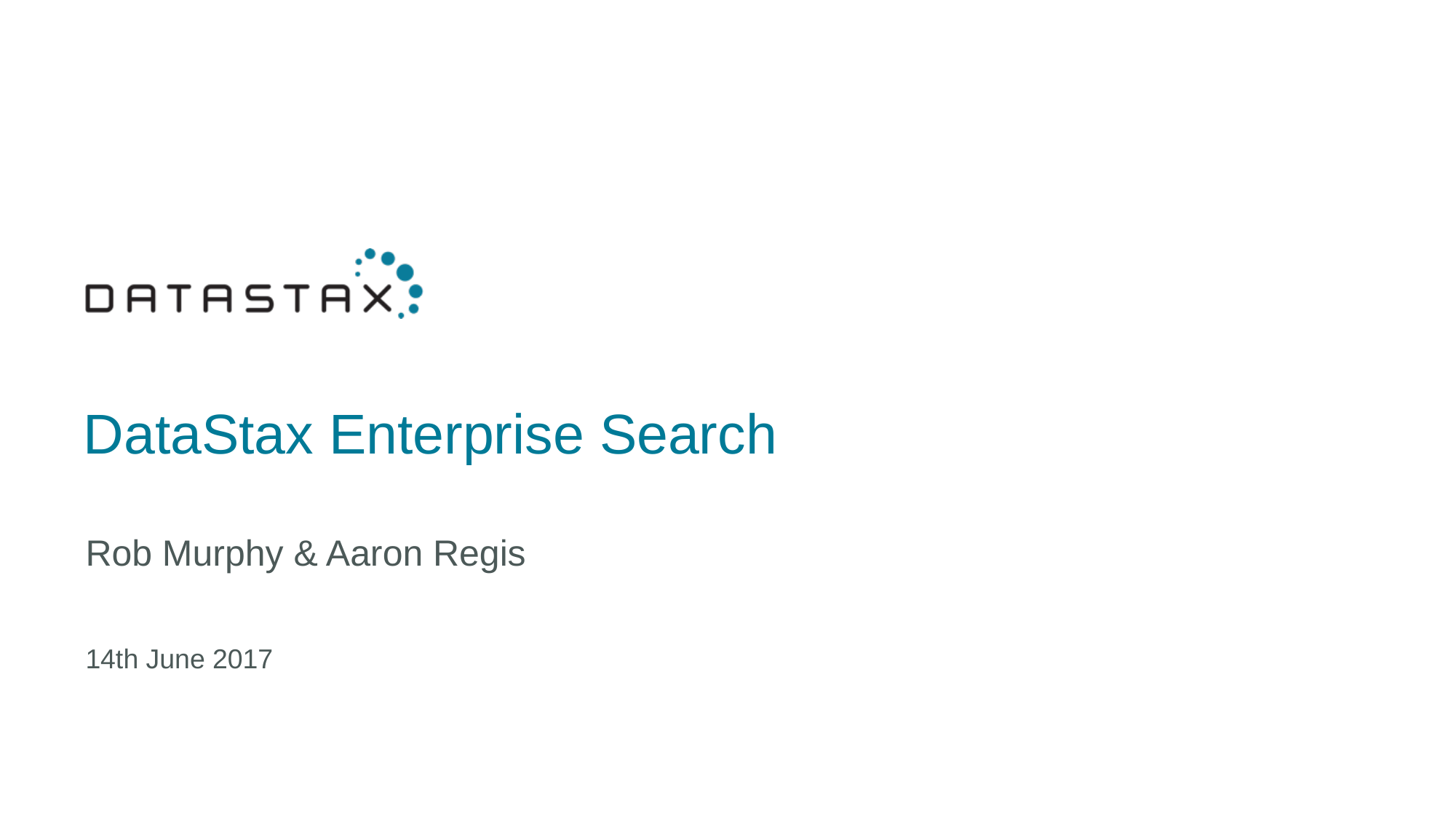

# DataStax Enterprise Search
Rob Murphy & Aaron Regis

14th June 2017